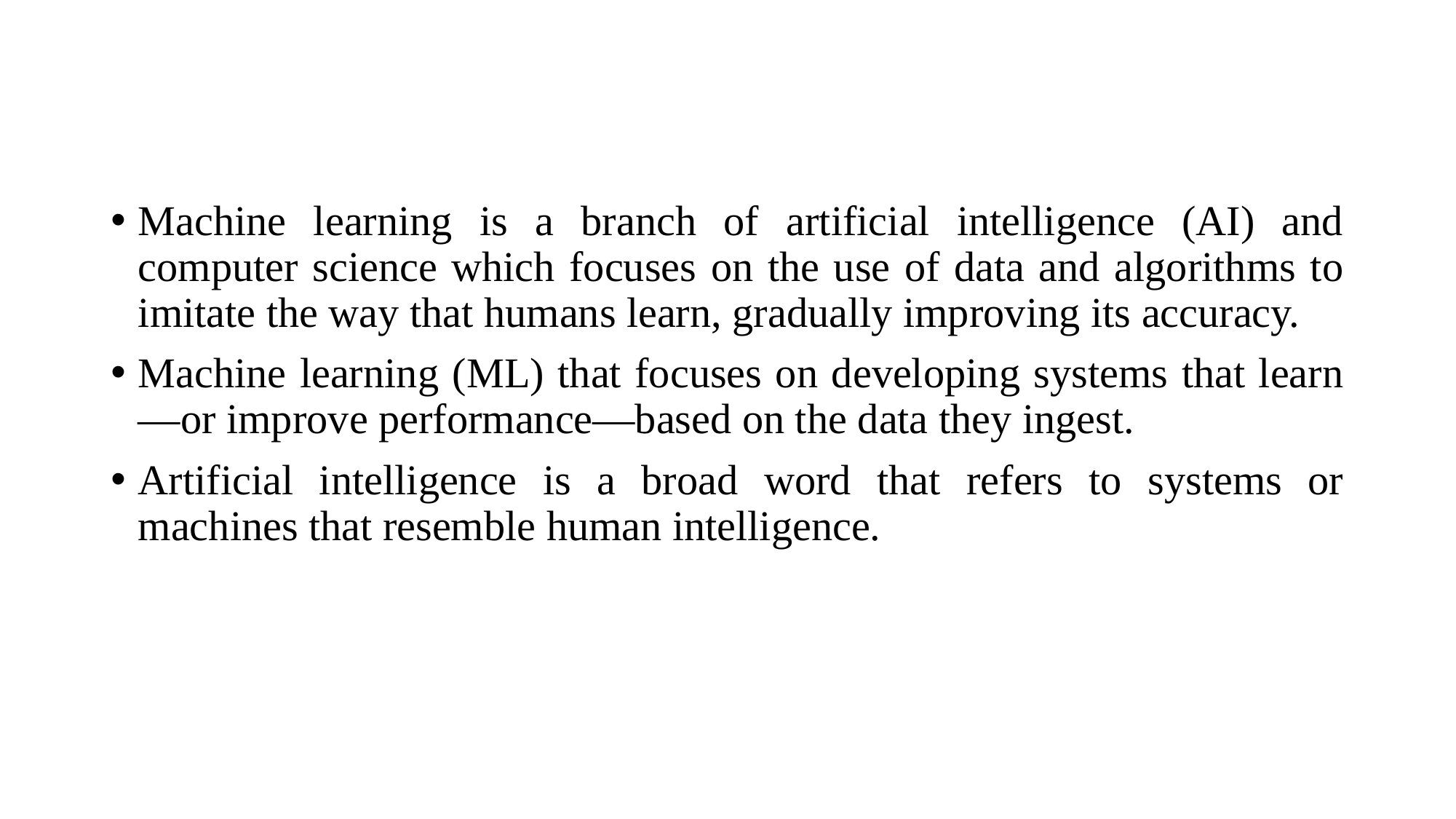

Machine learning is a branch of artificial intelligence (AI) and computer science which focuses on the use of data and algorithms to imitate the way that humans learn, gradually improving its accuracy.
Machine learning (ML) that focuses on developing systems that learn—or improve performance—based on the data they ingest.
Artificial intelligence is a broad word that refers to systems or machines that resemble human intelligence.